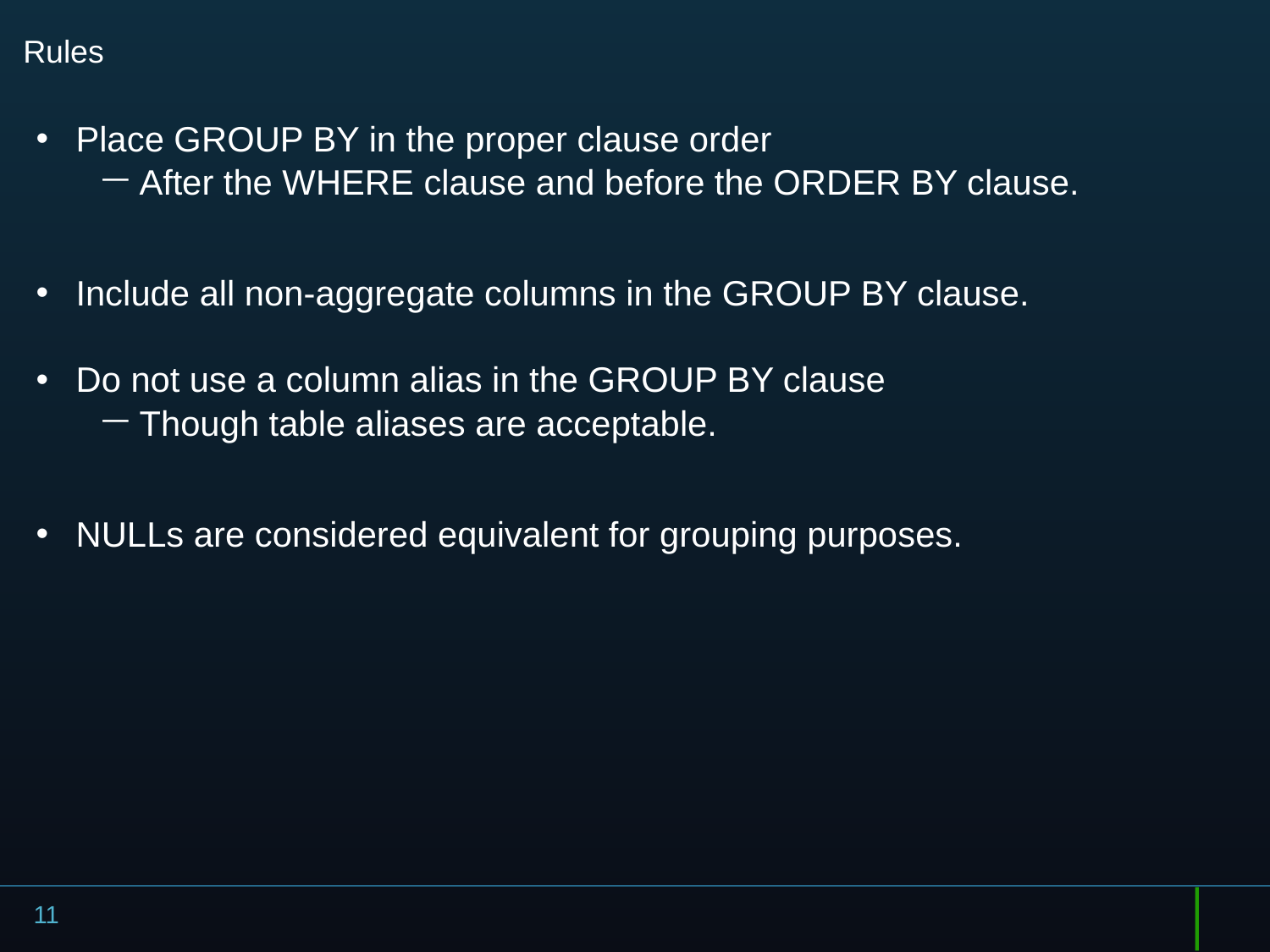

# Rules
Place GROUP BY in the proper clause order
After the WHERE clause and before the ORDER BY clause.

Include all non-aggregate columns in the GROUP BY clause.

Do not use a column alias in the GROUP BY clause
Though table aliases are acceptable.

NULLs are considered equivalent for grouping purposes.

11